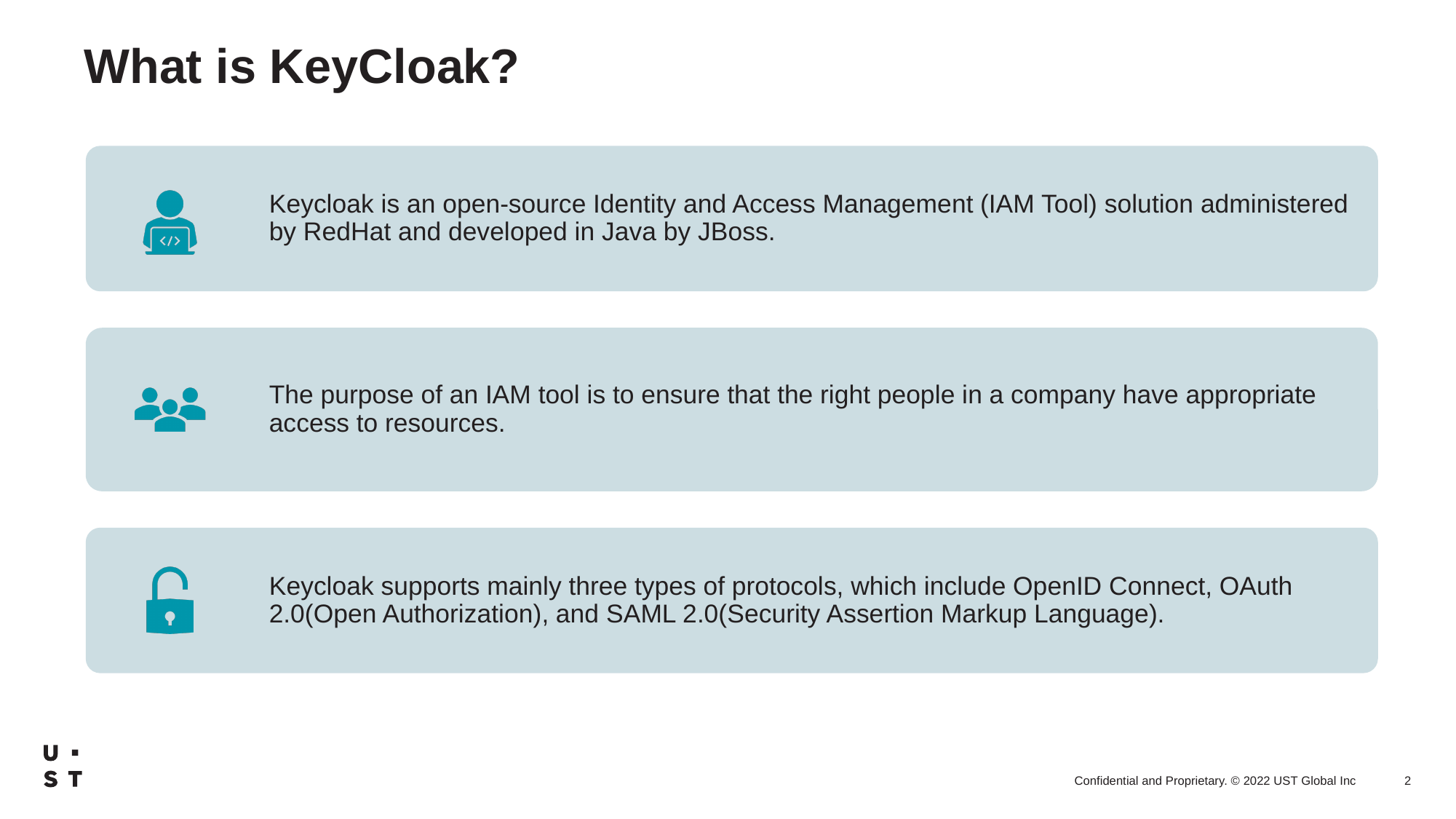

# What is KeyCloak?
Keycloak is an open-source Identity and Access Management (IAM Tool) solution administered by RedHat and developed in Java by JBoss.
The purpose of an IAM tool is to ensure that the right people in a company have appropriate access to resources.
Keycloak supports mainly three types of protocols, which include OpenID Connect, OAuth 2.0(Open Authorization), and SAML 2.0(Security Assertion Markup Language).